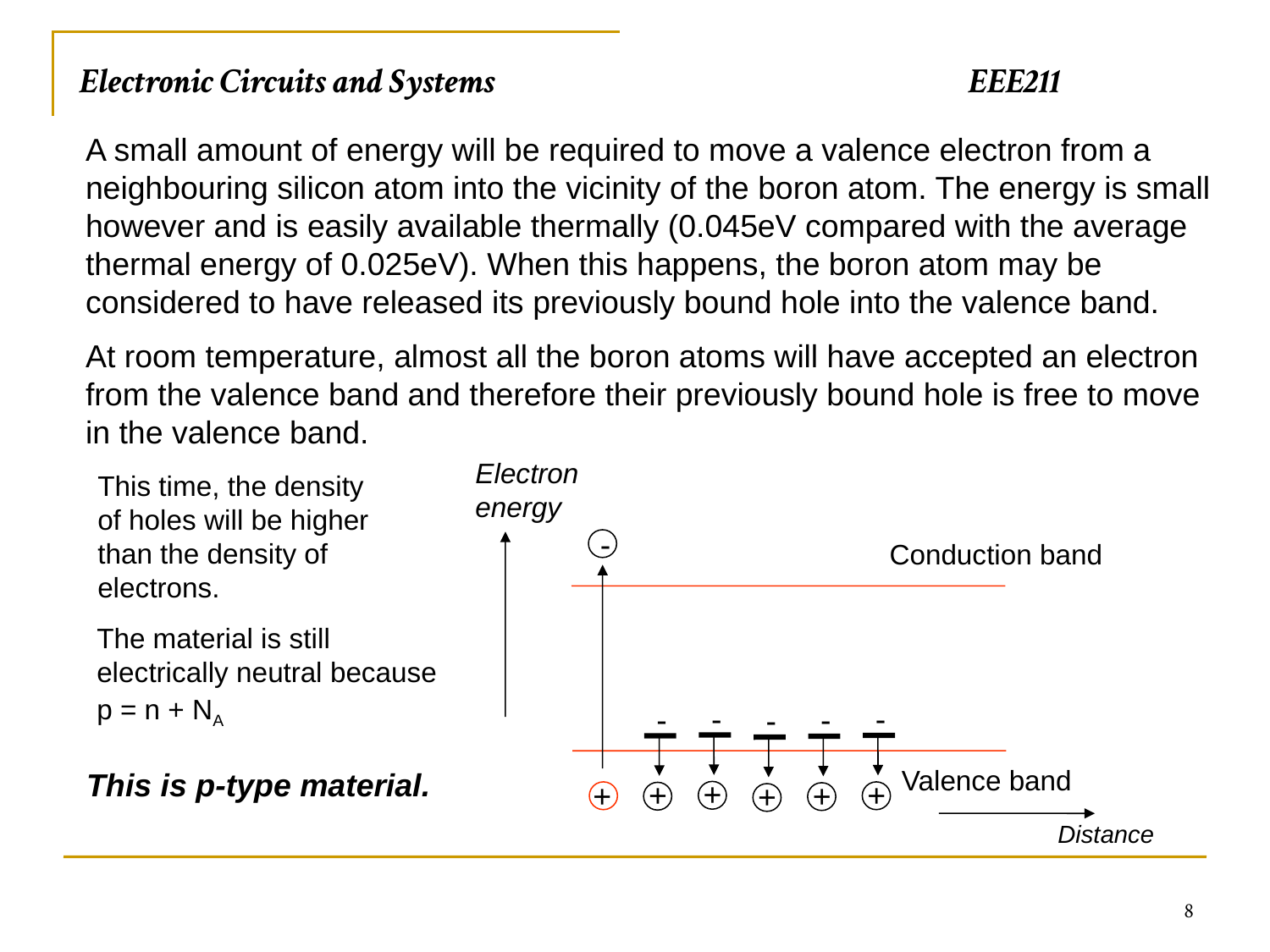

# Electronic Circuits and Systems			   	EEE211
A small amount of energy will be required to move a valence electron from a neighbouring silicon atom into the vicinity of the boron atom. The energy is small however and is easily available thermally (0.045eV compared with the average thermal energy of 0.025eV). When this happens, the boron atom may be considered to have released its previously bound hole into the valence band.
At room temperature, almost all the boron atoms will have accepted an electron from the valence band and therefore their previously bound hole is free to move in the valence band.
Electron energy
-

Conduction band

-

+

-

+

-

+

-

+

-

+

Valence band
+

Distance

This time, the density of holes will be higher than the density of electrons.
The material is still electrically neutral because p = n + NA
This is p-type material.
8